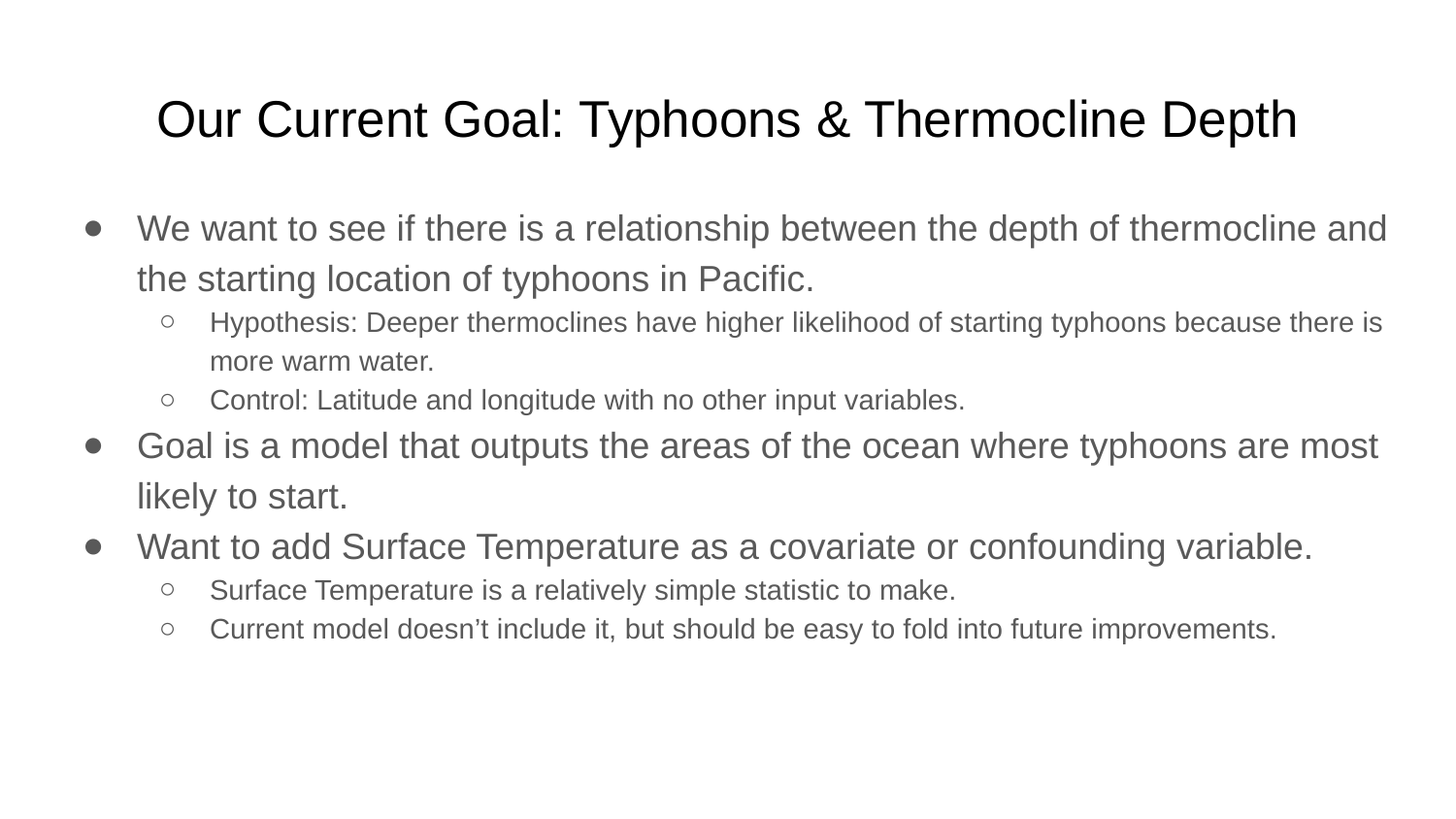

# Our Current Goal: Typhoons & Thermocline Depth
We want to see if there is a relationship between the depth of thermocline and the starting location of typhoons in Pacific.
Hypothesis: Deeper thermoclines have higher likelihood of starting typhoons because there is more warm water.
Control: Latitude and longitude with no other input variables.
Goal is a model that outputs the areas of the ocean where typhoons are most likely to start.
Want to add Surface Temperature as a covariate or confounding variable.
Surface Temperature is a relatively simple statistic to make.
Current model doesn’t include it, but should be easy to fold into future improvements.